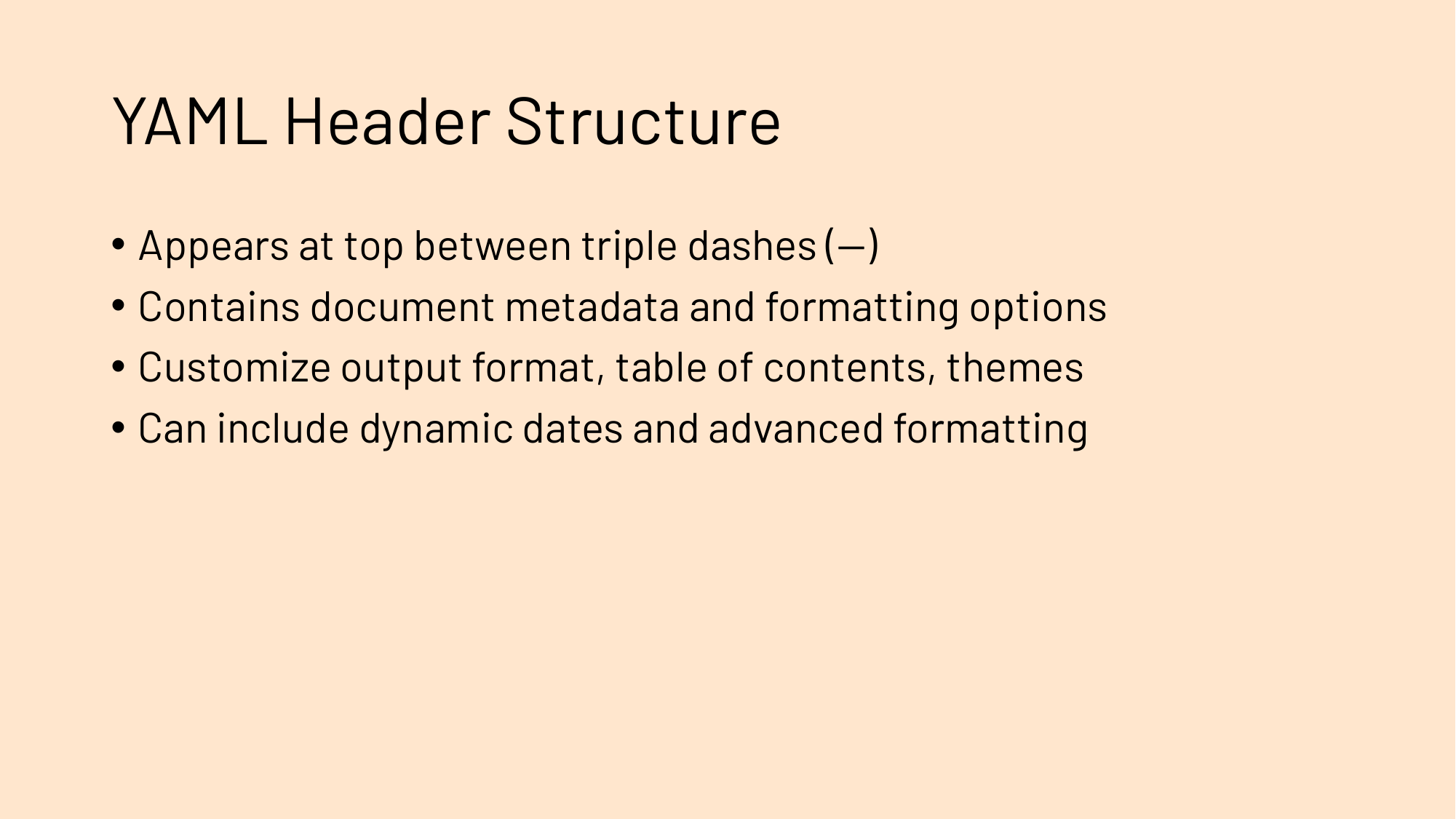

# YAML Header Structure
Appears at top between triple dashes (—)
Contains document metadata and formatting options
Customize output format, table of contents, themes
Can include dynamic dates and advanced formatting